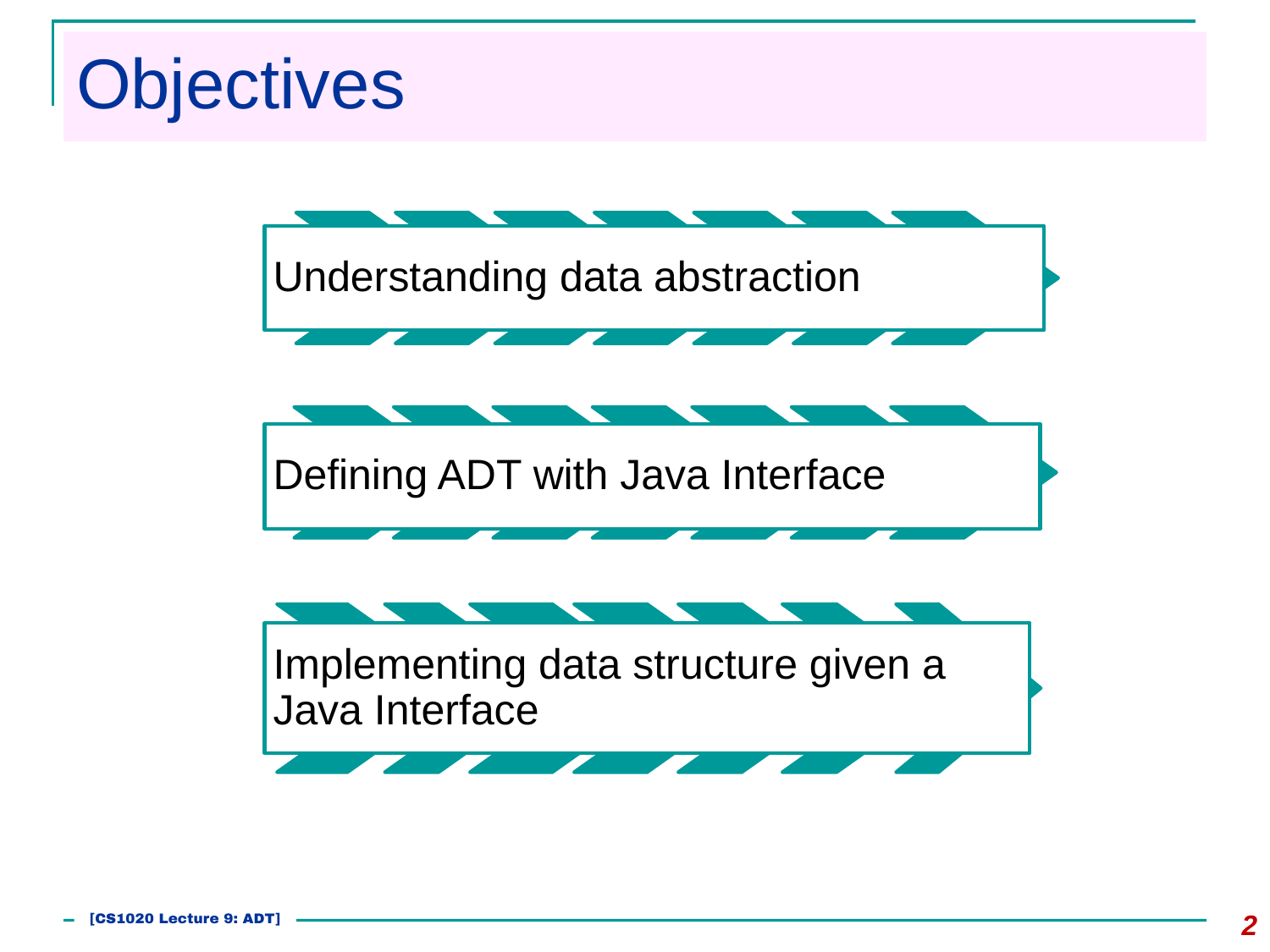

# Objectives

Understanding data abstraction

Defining ADT with Java Interface

Implementing data structure given a Java Interface
2
[CS1020 Lecture 9: ADT]